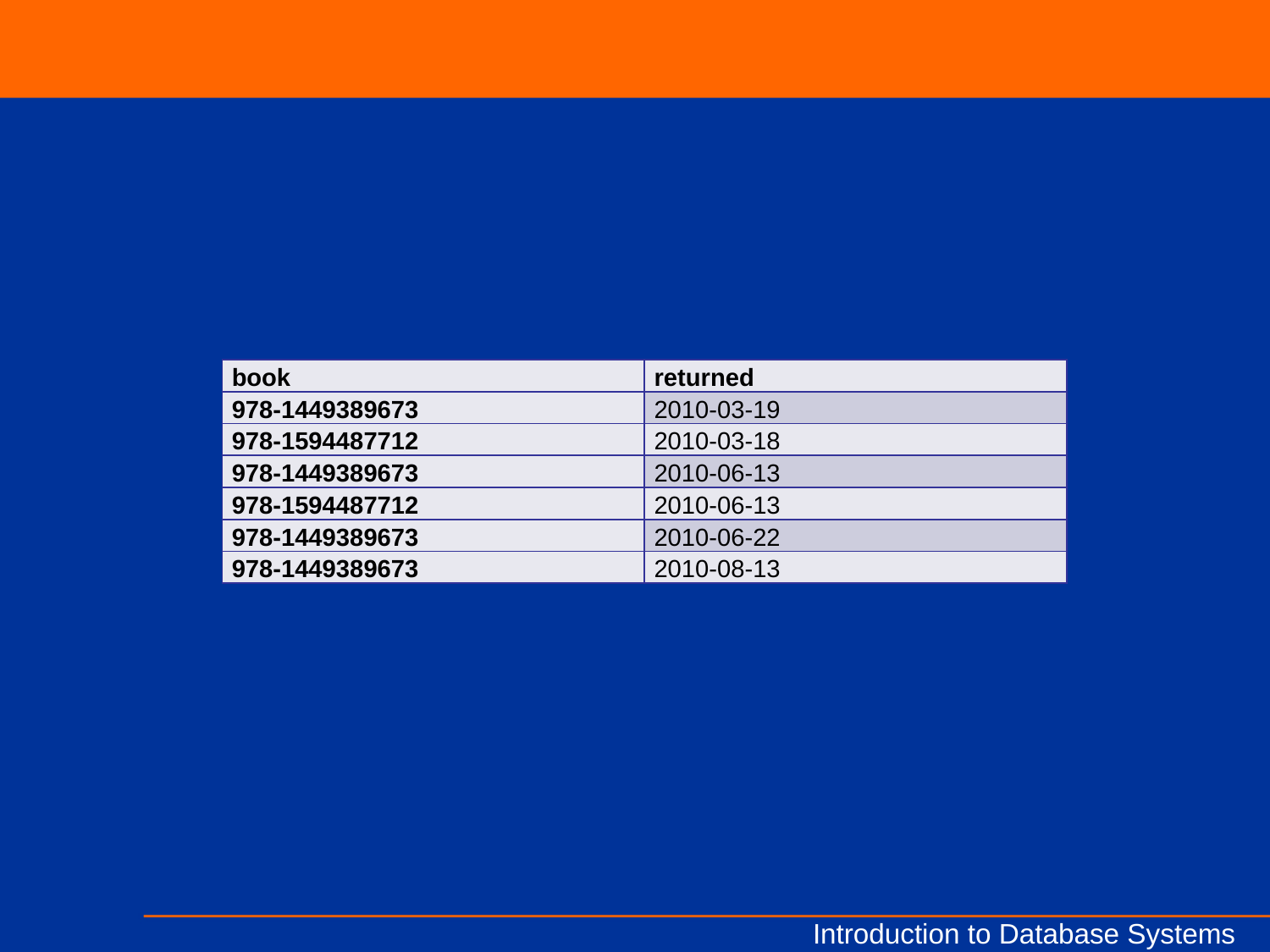

| book | returned |
| --- | --- |
| 978-1449389673 | 2010-03-19 |
| 978-1594487712 | 2010-03-18 |
| 978-1449389673 | 2010-06-13 |
| 978-1594487712 | 2010-06-13 |
| 978-1449389673 | 2010-06-22 |
| 978-1449389673 | 2010-08-13 |
Introduction to Database Systems